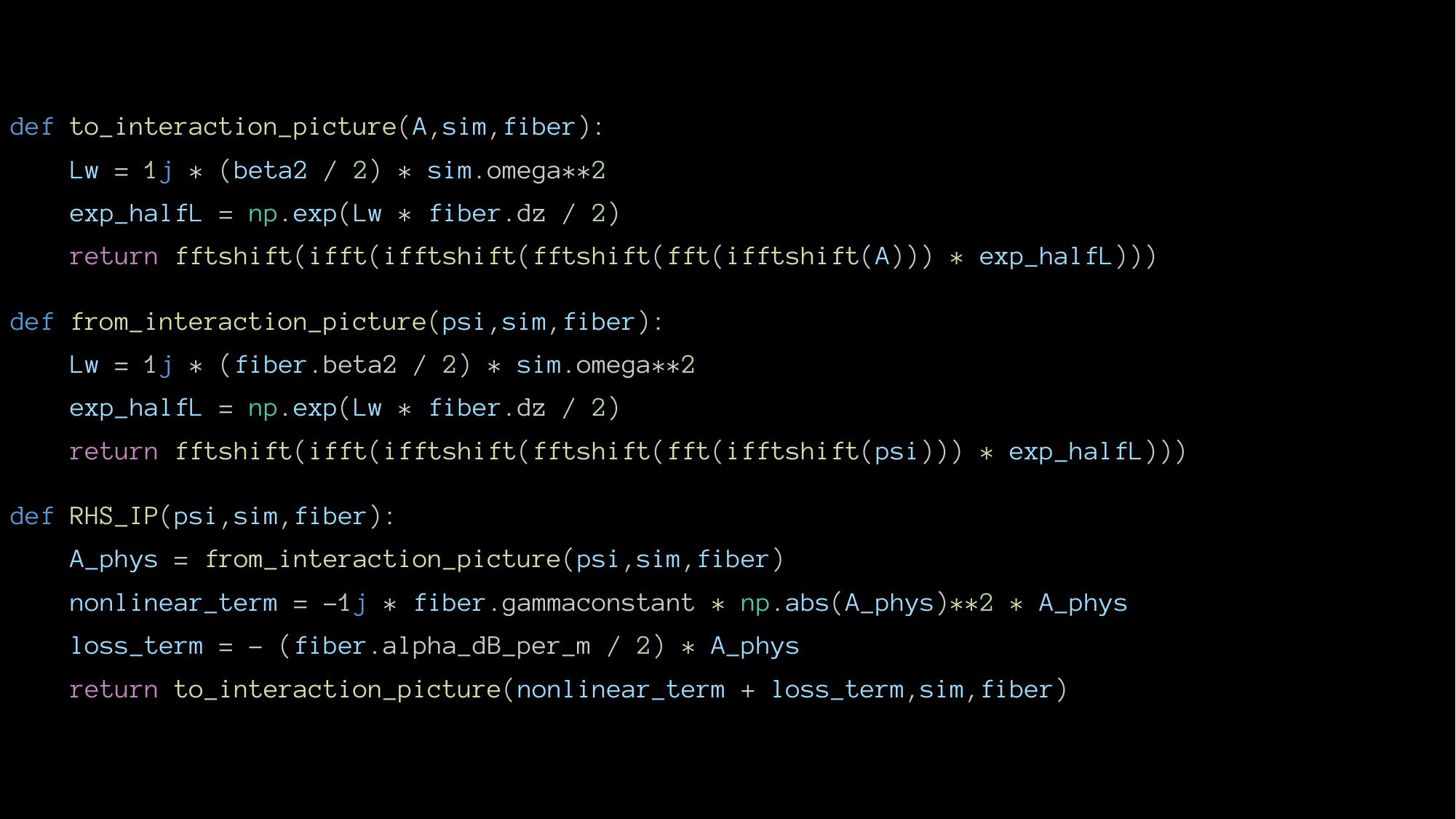

def to_interaction_picture(A,sim,fiber):

    Lw = 1j * (beta2 / 2) * sim.omega**2

    exp_halfL = np.exp(Lw * fiber.dz / 2)

    return fftshift(ifft(ifftshift(fftshift(fft(ifftshift(A))) * exp_halfL)))

def from_interaction_picture(psi,sim,fiber):

    Lw = 1j * (fiber.beta2 / 2) * sim.omega**2

    exp_halfL = np.exp(Lw * fiber.dz / 2)

    return fftshift(ifft(ifftshift(fftshift(fft(ifftshift(psi))) * exp_halfL)))

def RHS_IP(psi,sim,fiber):

    A_phys = from_interaction_picture(psi,sim,fiber)

    nonlinear_term = -1j * fiber.gammaconstant * np.abs(A_phys)**2 * A_phys

    loss_term = - (fiber.alpha_dB_per_m / 2) * A_phys

    return to_interaction_picture(nonlinear_term + loss_term,sim,fiber)